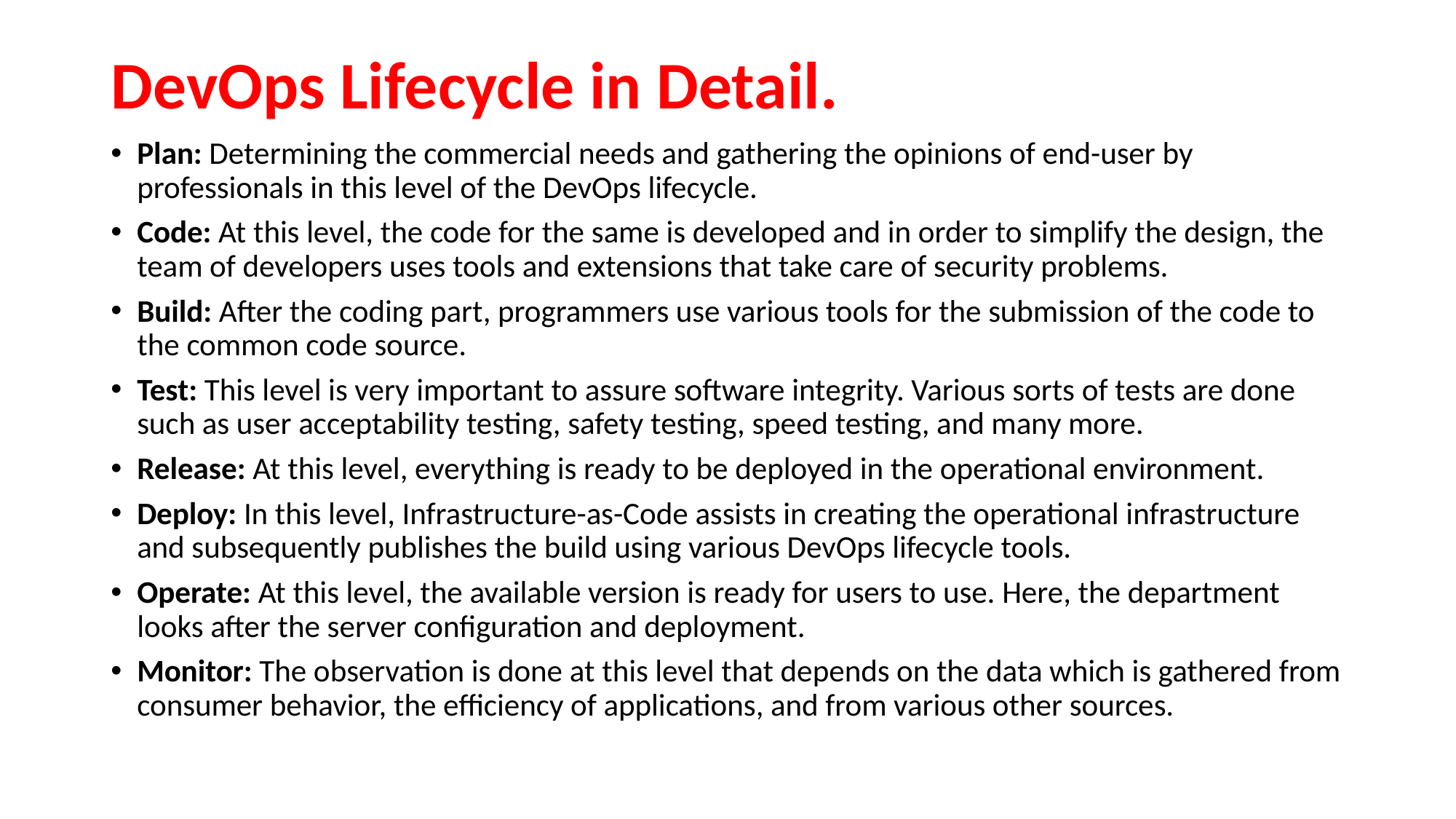

# DevOps Lifecycle in Detail.
Plan: Determining the commercial needs and gathering the opinions of end-user by professionals in this level of the DevOps lifecycle.
Code: At this level, the code for the same is developed and in order to simplify the design, the team of developers uses tools and extensions that take care of security problems.
Build: After the coding part, programmers use various tools for the submission of the code to the common code source.
Test: This level is very important to assure software integrity. Various sorts of tests are done such as user acceptability testing, safety testing, speed testing, and many more.
Release: At this level, everything is ready to be deployed in the operational environment.
Deploy: In this level, Infrastructure-as-Code assists in creating the operational infrastructure and subsequently publishes the build using various DevOps lifecycle tools.
Operate: At this level, the available version is ready for users to use. Here, the department looks after the server configuration and deployment.
Monitor: The observation is done at this level that depends on the data which is gathered from consumer behavior, the efficiency of applications, and from various other sources.